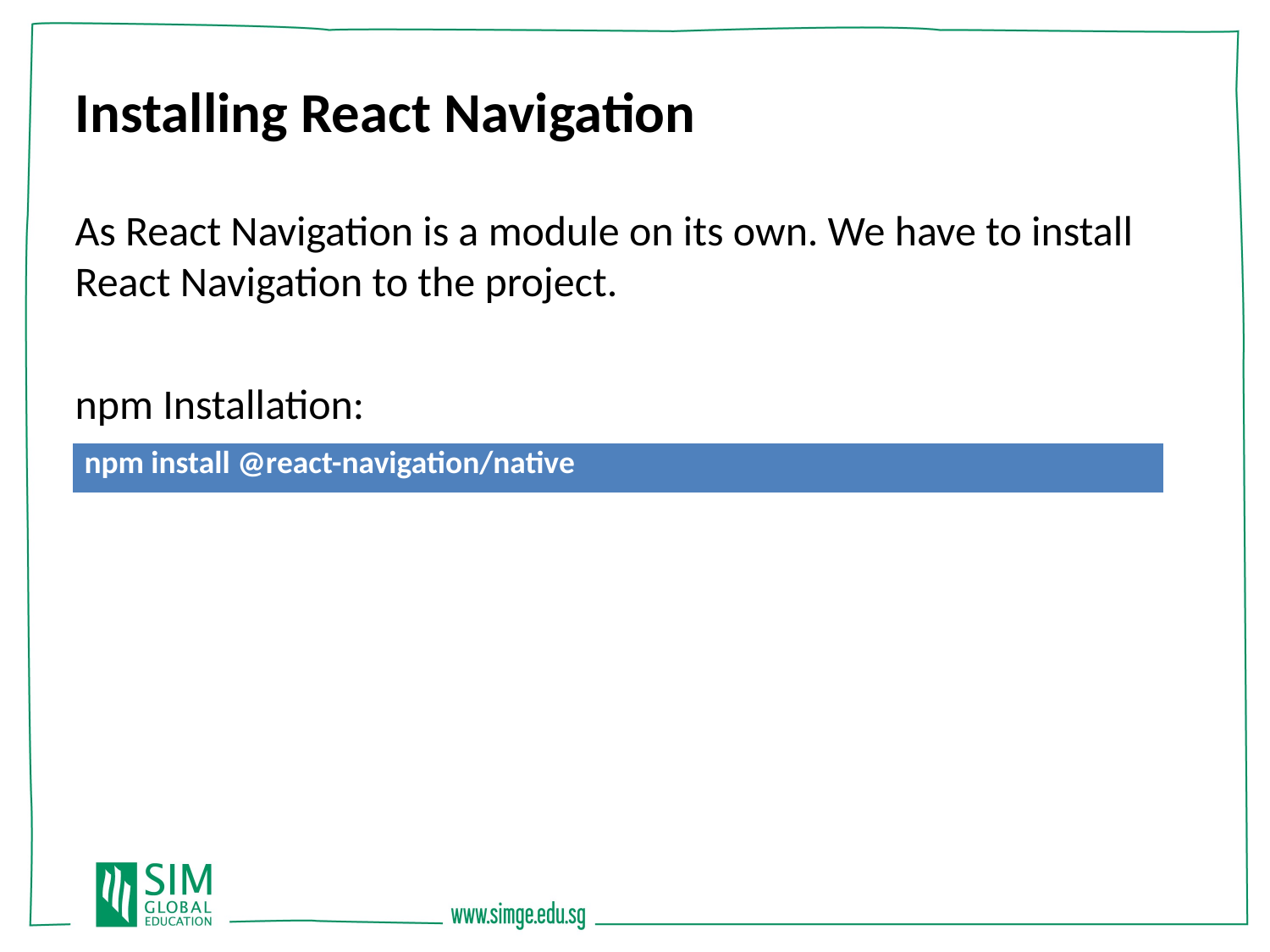

Installing React Navigation
As React Navigation is a module on its own. We have to install React Navigation to the project.

npm Installation:

| npm install @react-navigation/native |
| --- |